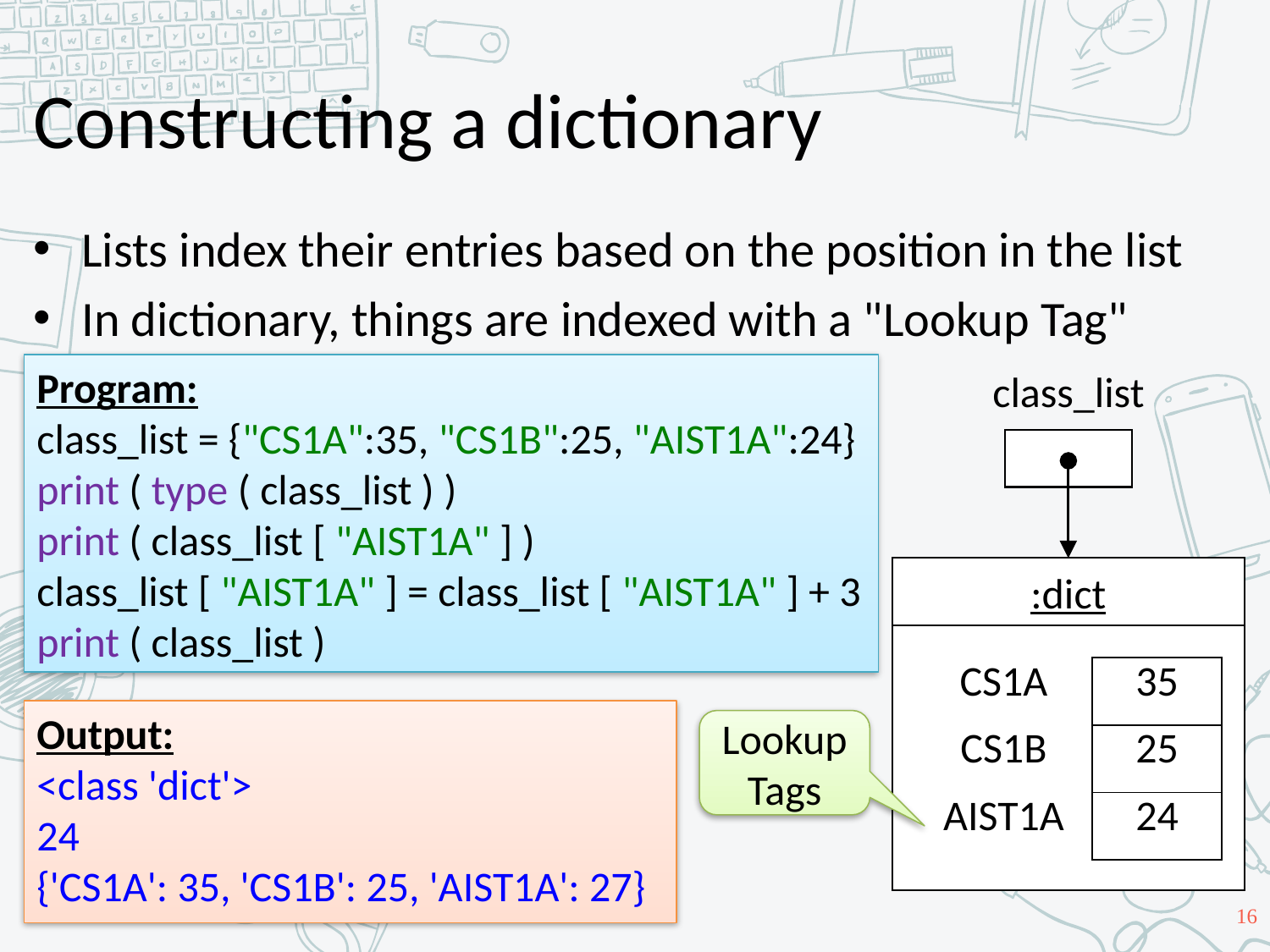

# Constructing a dictionary
Lists index their entries based on the position in the list
In dictionary, things are indexed with a "Lookup Tag"

Program:
class_list = {"CS1A":35, "CS1B":25, "AIST1A":24}
print ( type ( class_list ) )
print ( class_list [ "AIST1A" ] )
class_list [ "AIST1A" ] = class_list [ "AIST1A" ] + 3
print ( class_list )
class_list

:dict

| CS1A | 35 |
| --- | --- |
| CS1B | 25 |
| AIST1A | 24 |
Output:
<class 'dict'>
24
{'CS1A': 35, 'CS1B': 25, 'AIST1A': 27}
Lookup Tags
16